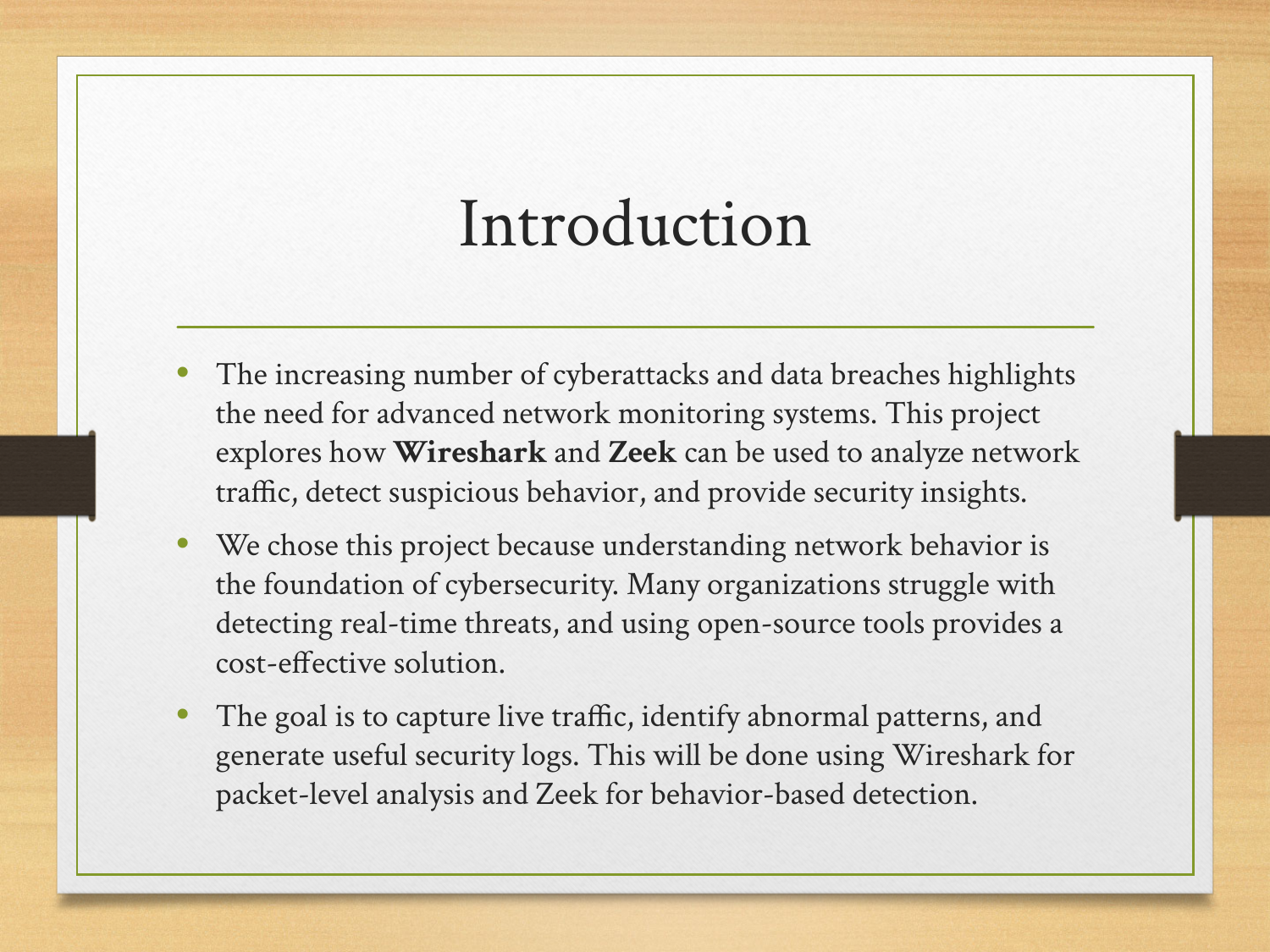

# Introduction
The increasing number of cyberattacks and data breaches highlights the need for advanced network monitoring systems. This project explores how Wireshark and Zeek can be used to analyze network traffic, detect suspicious behavior, and provide security insights.
We chose this project because understanding network behavior is the foundation of cybersecurity. Many organizations struggle with detecting real-time threats, and using open-source tools provides a cost-effective solution.
The goal is to capture live traffic, identify abnormal patterns, and generate useful security logs. This will be done using Wireshark for packet-level analysis and Zeek for behavior-based detection.